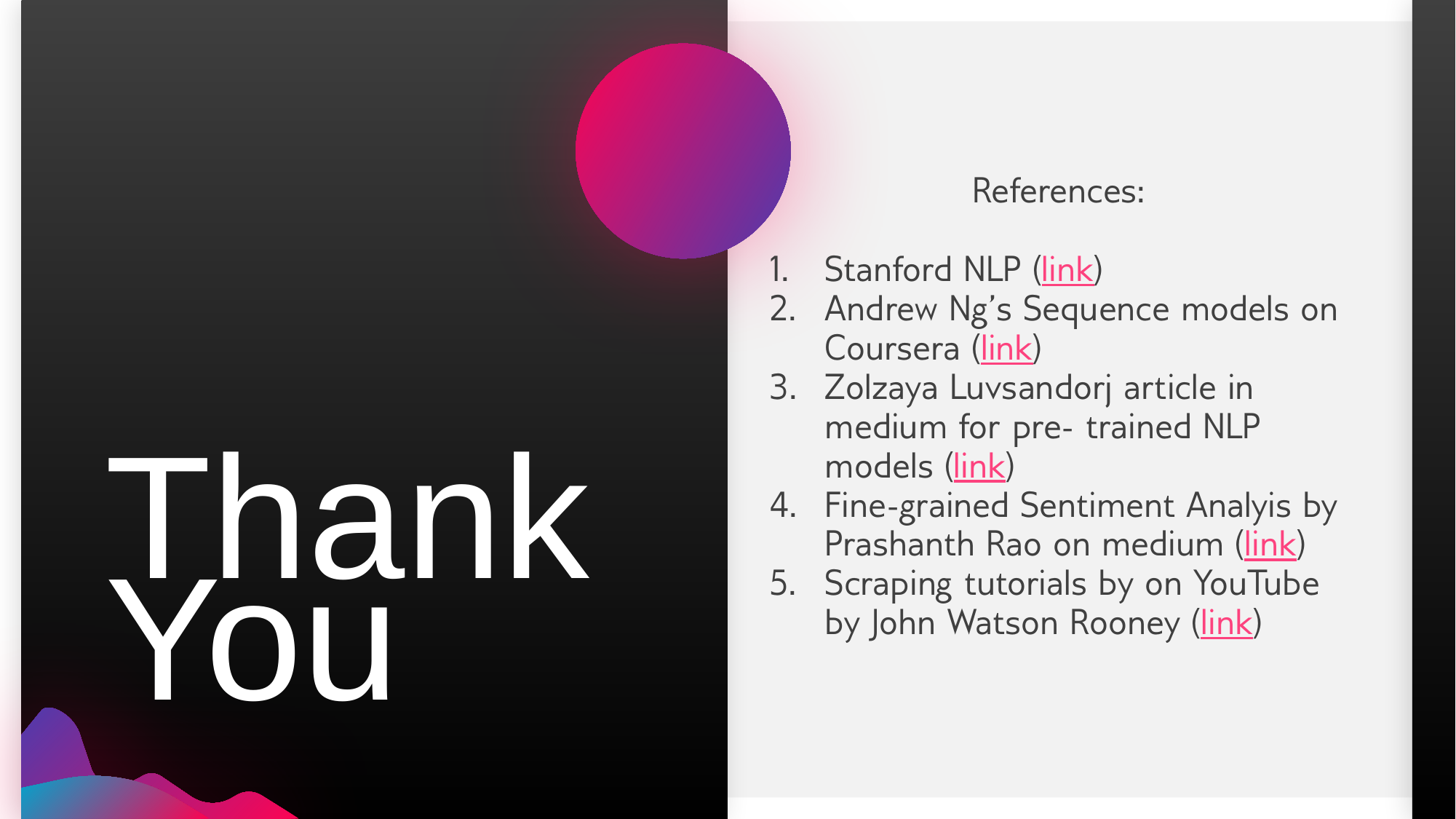

References:

Stanford NLP (link)
Andrew Ng’s Sequence models on Coursera (link)
Zolzaya Luvsandorj article in medium for pre- trained NLP models (link)
Fine-grained Sentiment Analyis by Prashanth Rao on medium (link)
Scraping tutorials by on YouTube by John Watson Rooney (link)
# Thank You